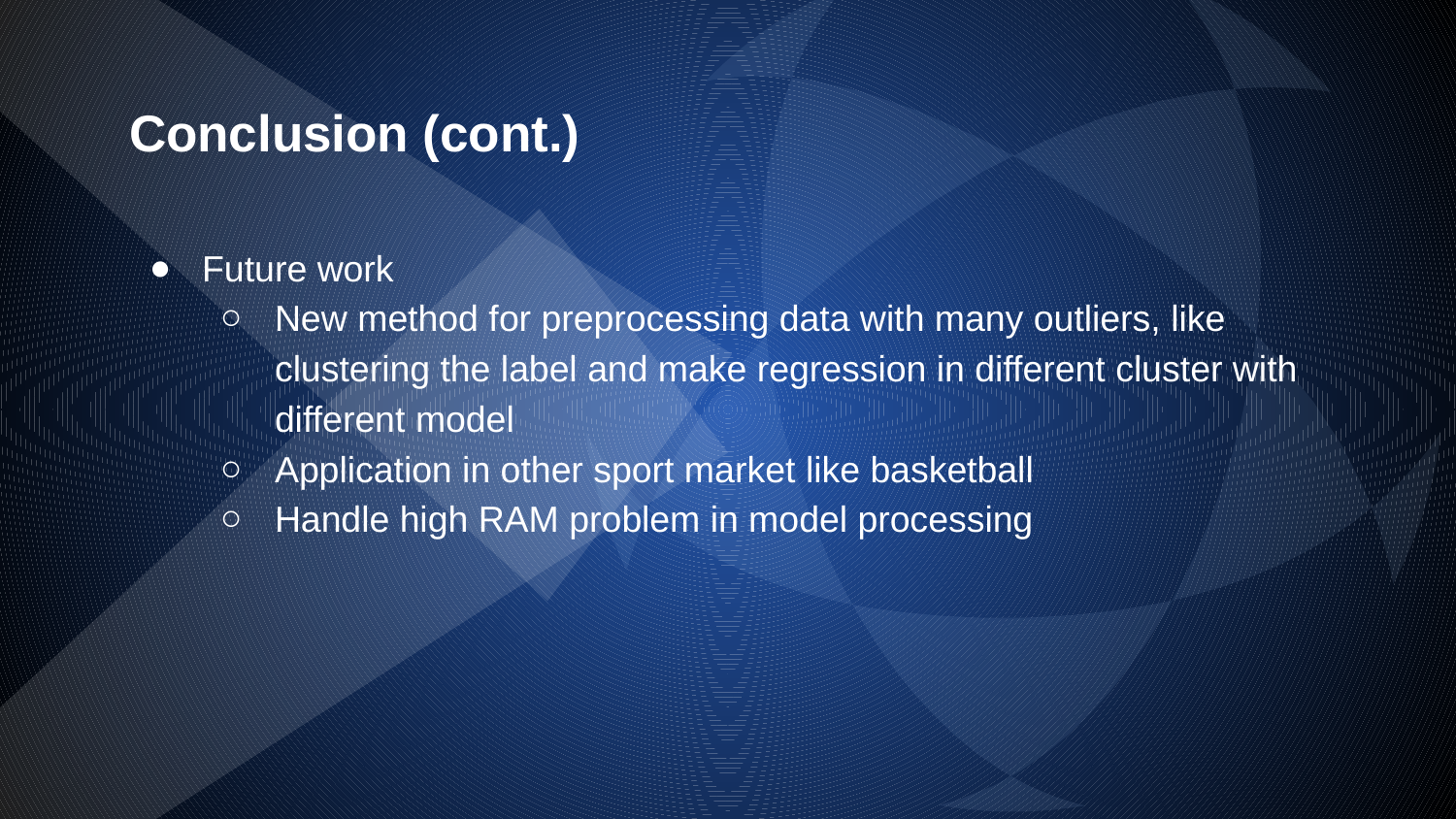

Conclusion (cont.)
Future work
New method for preprocessing data with many outliers, like clustering the label and make regression in different cluster with different model
Application in other sport market like basketball
Handle high RAM problem in model processing